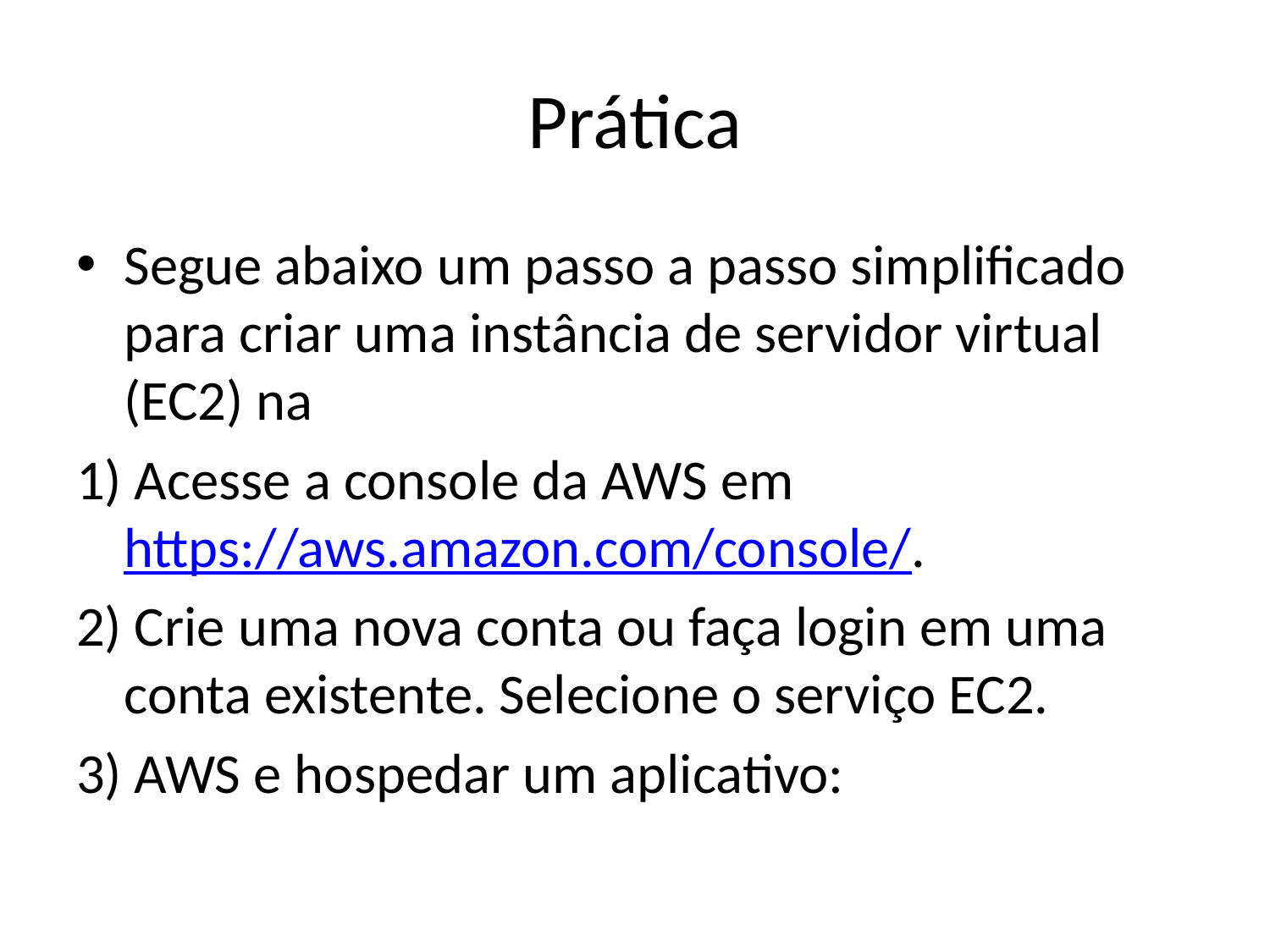

# Prática
Segue abaixo um passo a passo simplificado para criar uma instância de servidor virtual (EC2) na
1) Acesse a console da AWS em https://aws.amazon.com/console/.
2) Crie uma nova conta ou faça login em uma conta existente. Selecione o serviço EC2.
3) AWS e hospedar um aplicativo: